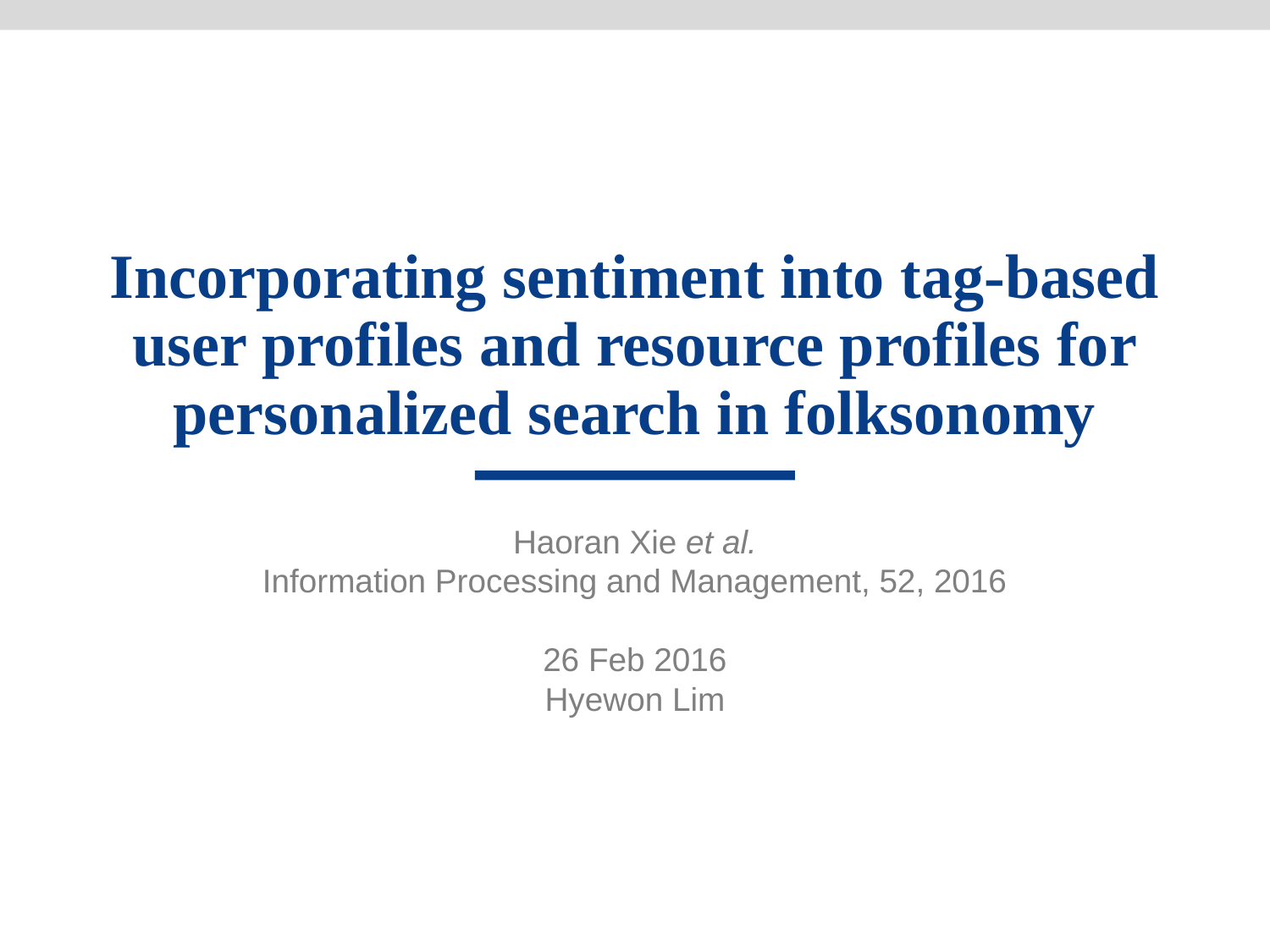

# Incorporating sentiment into tag-based user profiles and resource profiles for personalized search in folksonomy
Haoran Xie et al.
Information Processing and Management, 52, 2016

26 Feb 2016
Hyewon Lim